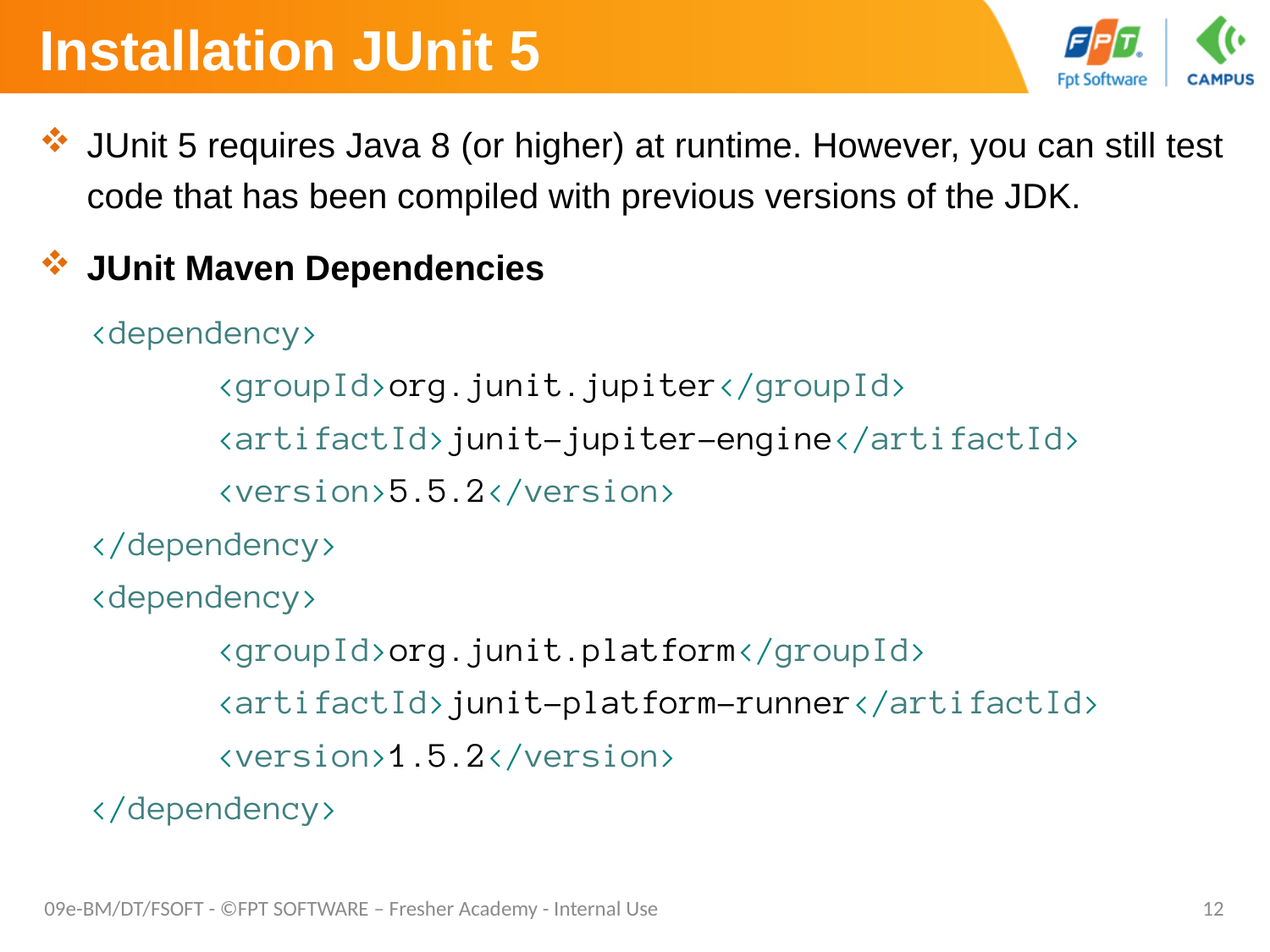

# Installation JUnit 5
JUnit 5 requires Java 8 (or higher) at runtime. However, you can still test code that has been compiled with previous versions of the JDK.
JUnit Maven Dependencies

<dependency>
	<groupId>org.junit.jupiter</groupId>
	<artifactId>junit-jupiter-engine</artifactId>
	<version>5.5.2</version>
</dependency>
<dependency>
	<groupId>org.junit.platform</groupId>
	<artifactId>junit-platform-runner</artifactId>
	<version>1.5.2</version>
</dependency>
09e-BM/DT/FSOFT - ©FPT SOFTWARE – Fresher Academy - Internal Use
12